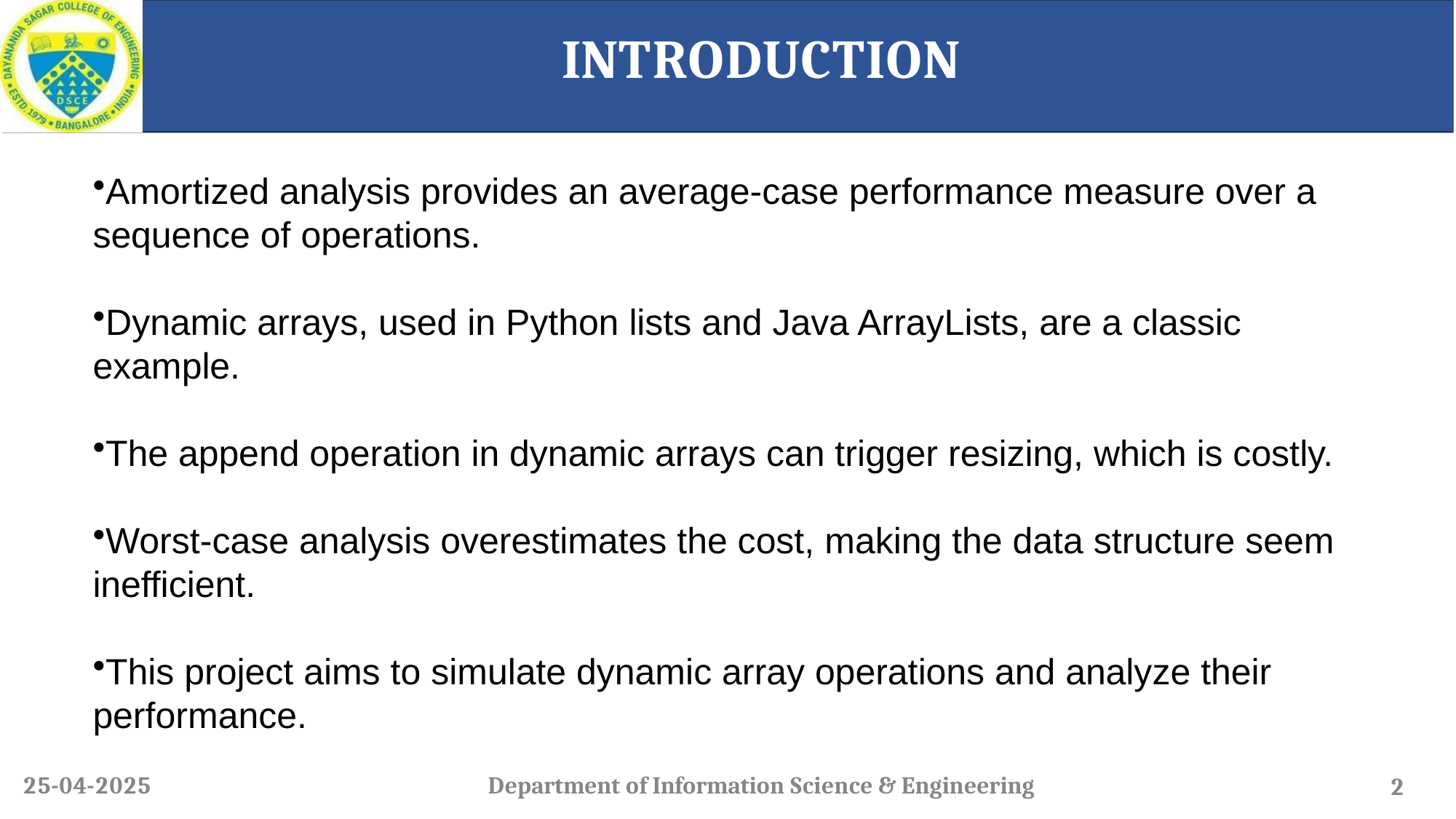

# INTRODUCTION

Amortized analysis provides an average-case performance measure over a sequence of operations.

Dynamic arrays, used in Python lists and Java ArrayLists, are a classic example.

The append operation in dynamic arrays can trigger resizing, which is costly.

Worst-case analysis overestimates the cost, making the data structure seem inefficient.

This project aims to simulate dynamic array operations and analyze their performance.
25-04-2025
Department of Information Science & Engineering
2